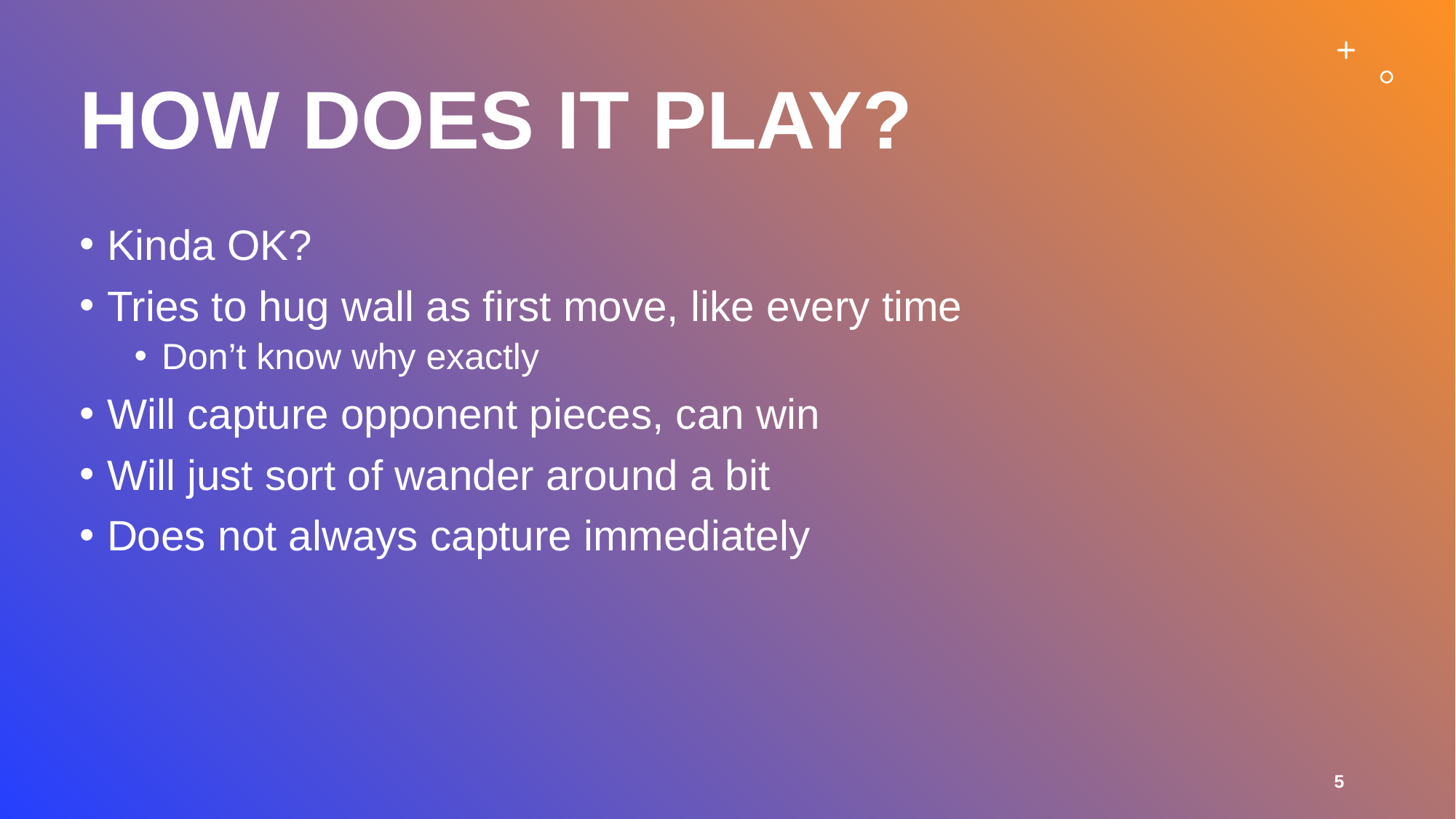

# How does it play?
Kinda OK?
Tries to hug wall as first move, like every time
Don’t know why exactly
Will capture opponent pieces, can win
Will just sort of wander around a bit
Does not always capture immediately
5